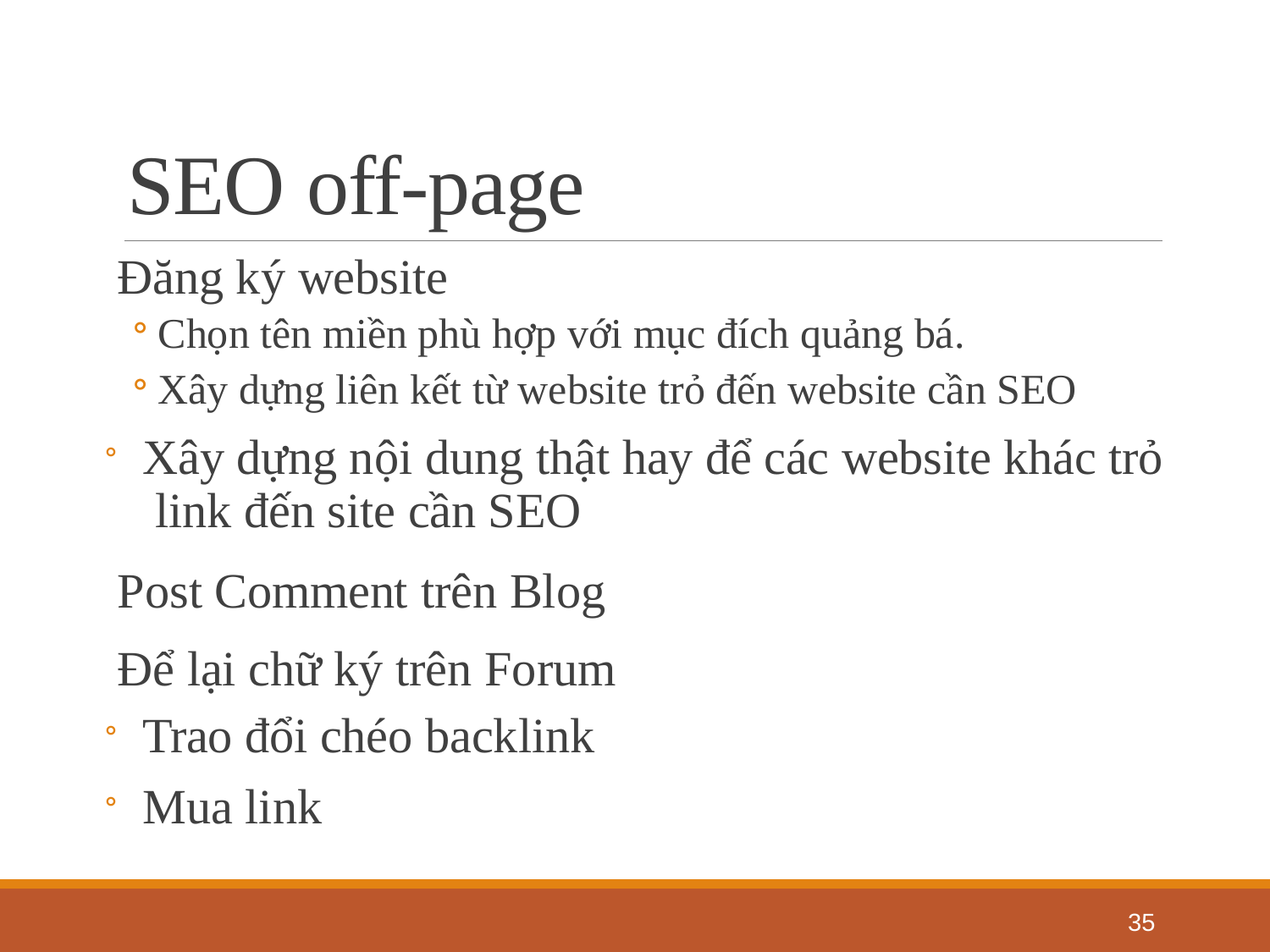

# SEO off-page
Đăng ký website
Chọn tên miền phù hợp với mục đích quảng bá.
Xây dựng liên kết từ website trỏ đến website cần SEO
Xây dựng nội dung thật hay để các website khác trỏ  link đến site cần SEO
Post Comment trên Blog  Để lại chữ ký trên Forum
Trao đổi chéo backlink
Mua link
35